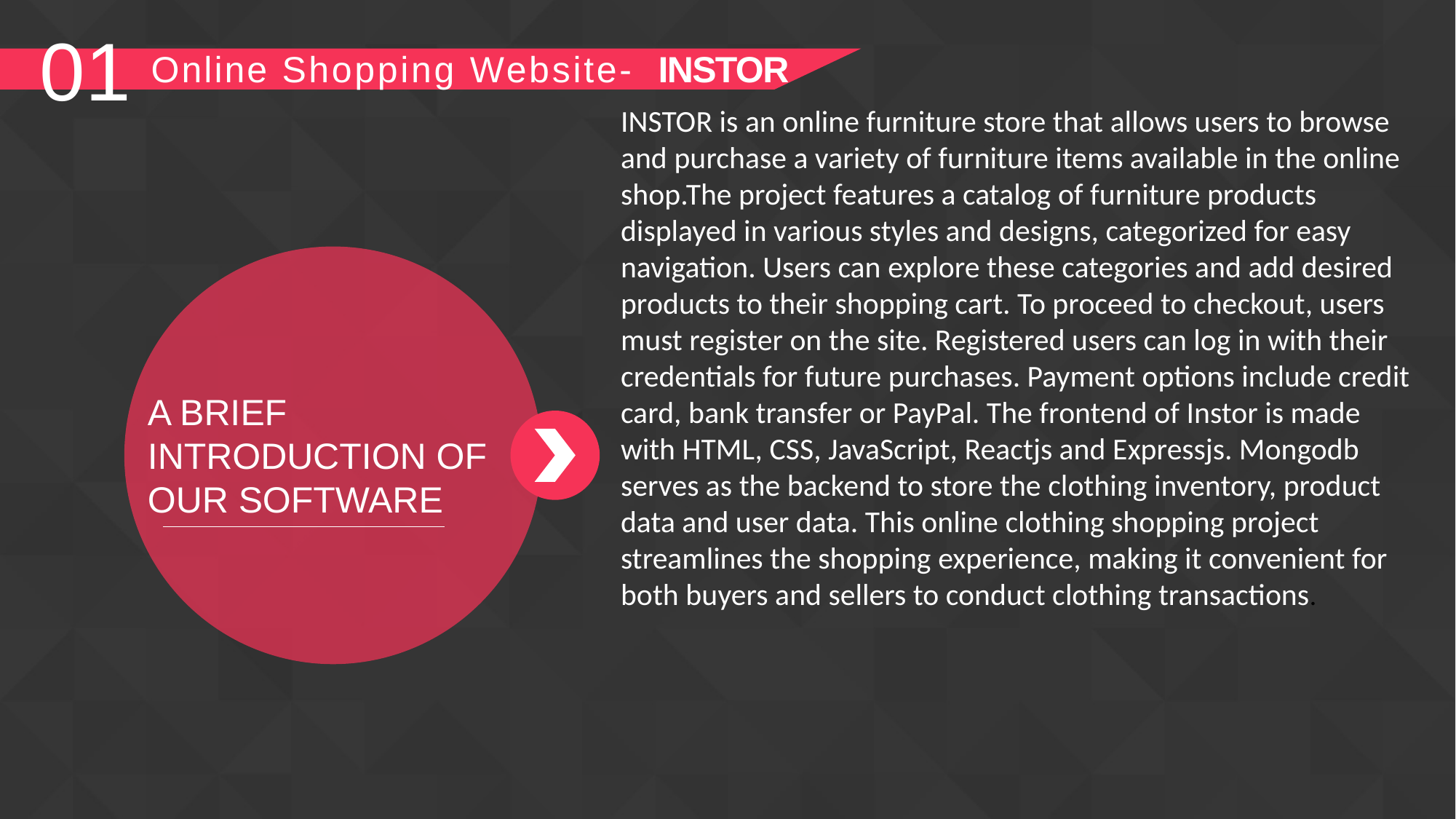

01
Online Shopping Website-  INSTOR

INSTOR is an online furniture store that allows users to browse and purchase a variety of furniture items available in the online shop.The project features a catalog of furniture products displayed in various styles and designs, categorized for easy navigation. Users can explore these categories and add desired products to their shopping cart. To proceed to checkout, users must register on the site. Registered users can log in with their credentials for future purchases. Payment options include credit card, bank transfer or PayPal. The frontend of Instor is made with HTML, CSS, JavaScript, Reactjs and Expressjs. Mongodb serves as the backend to store the clothing inventory, product data and user data. This online clothing shopping project streamlines the shopping experience, making it convenient for both buyers and sellers to conduct clothing transactions.

A BRIEF INTRODUCTION OF OUR SOFTWARE